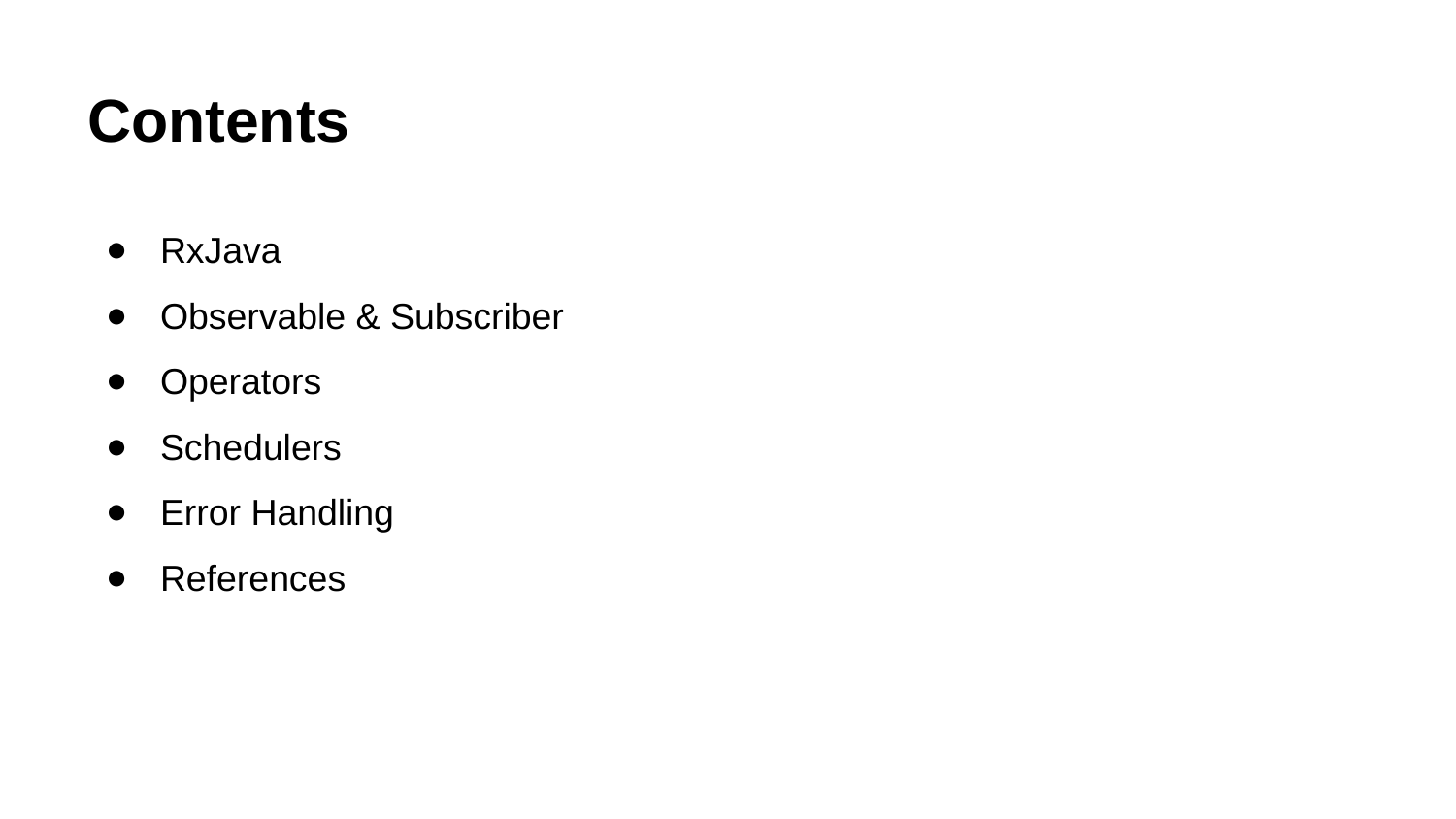

# Contents
RxJava
Observable & Subscriber
Operators
Schedulers
Error Handling
References